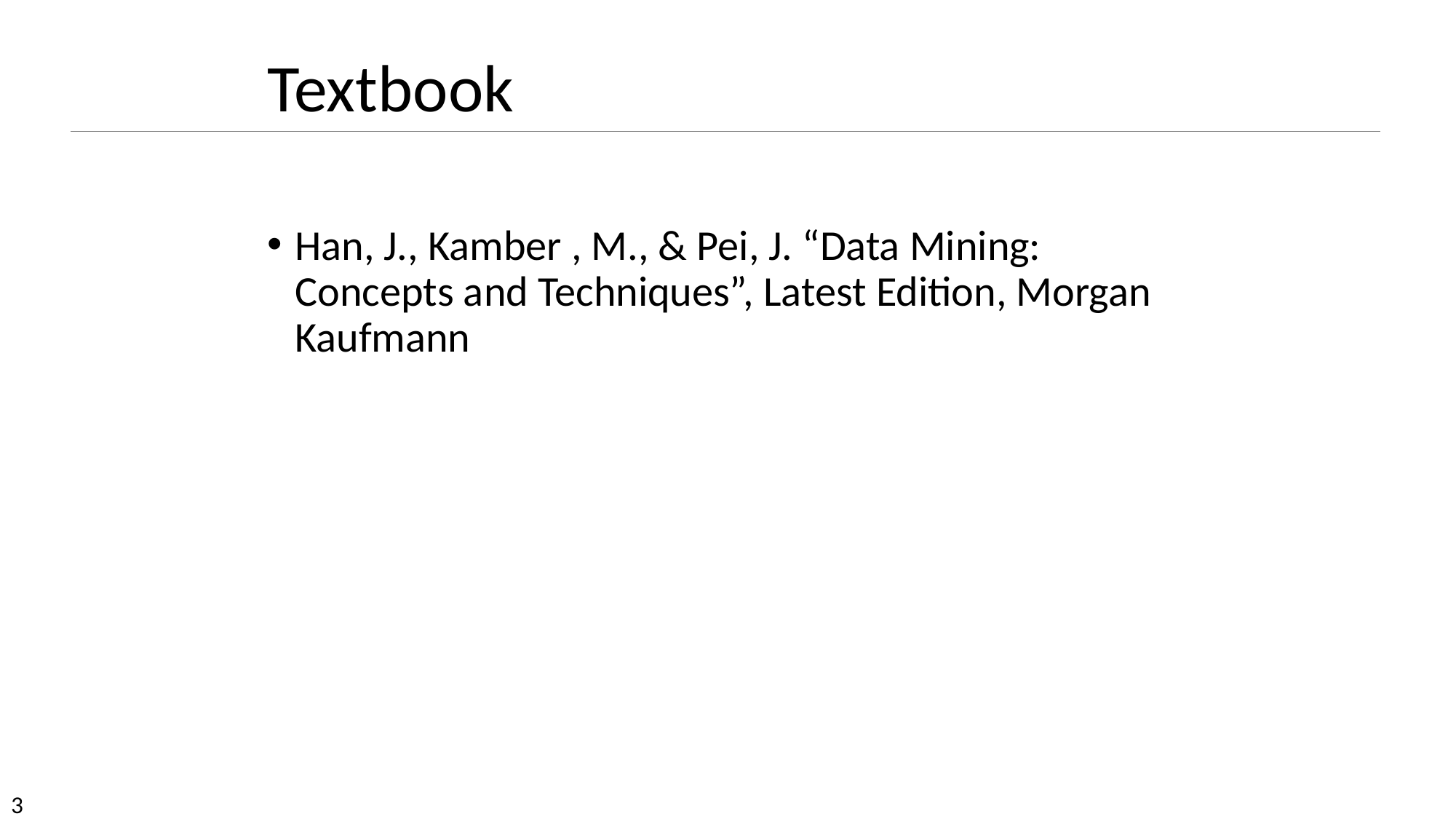

Textbook
Han, J., Kamber , M., & Pei, J. “Data Mining: Concepts and Techniques”, Latest Edition, Morgan Kaufmann